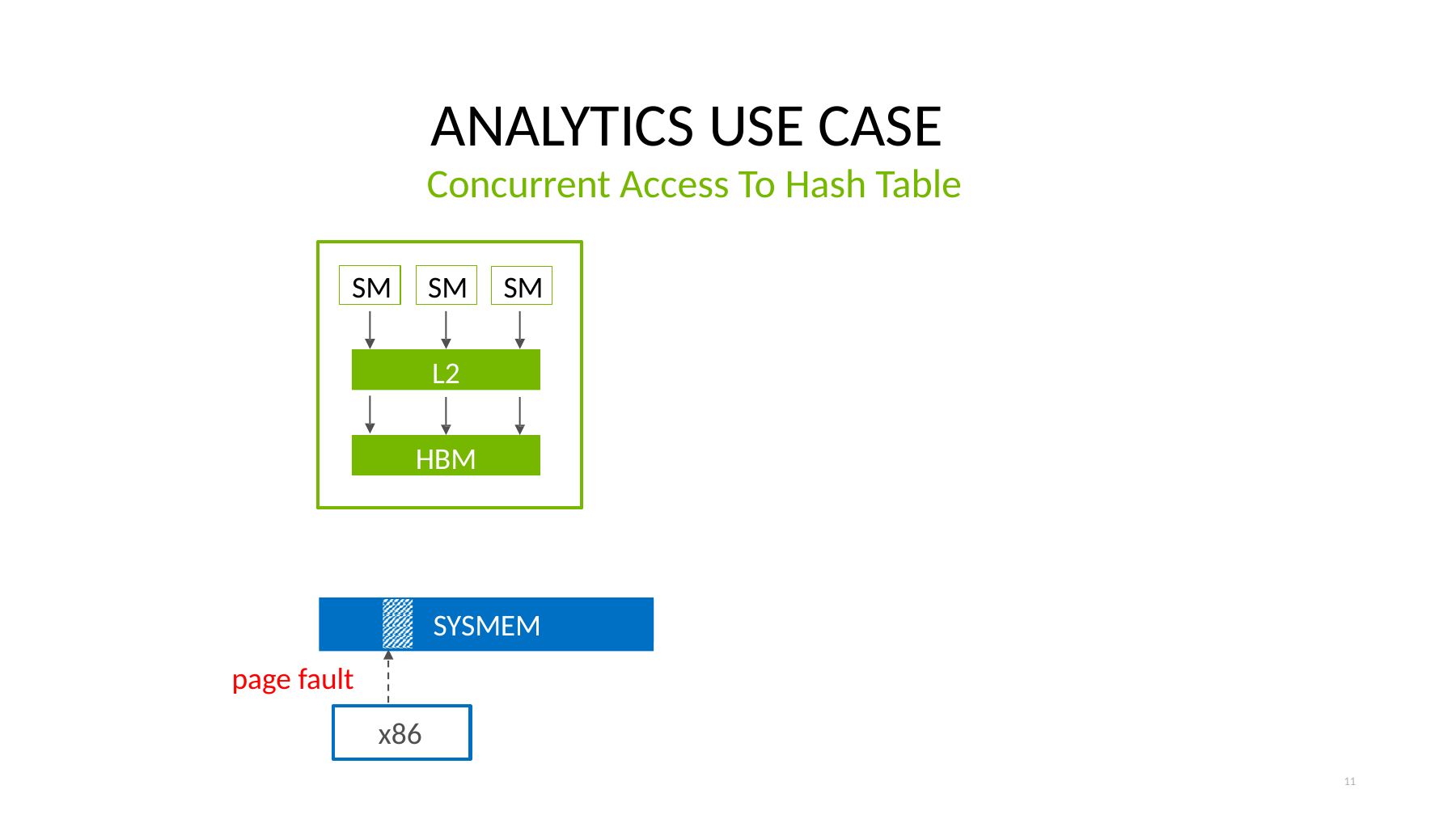

# ANALYTICS USE CASE
Concurrent Access To Hash Table

SM
SM
SM

L2

HBM

SYSMEM

page fault

x86
11